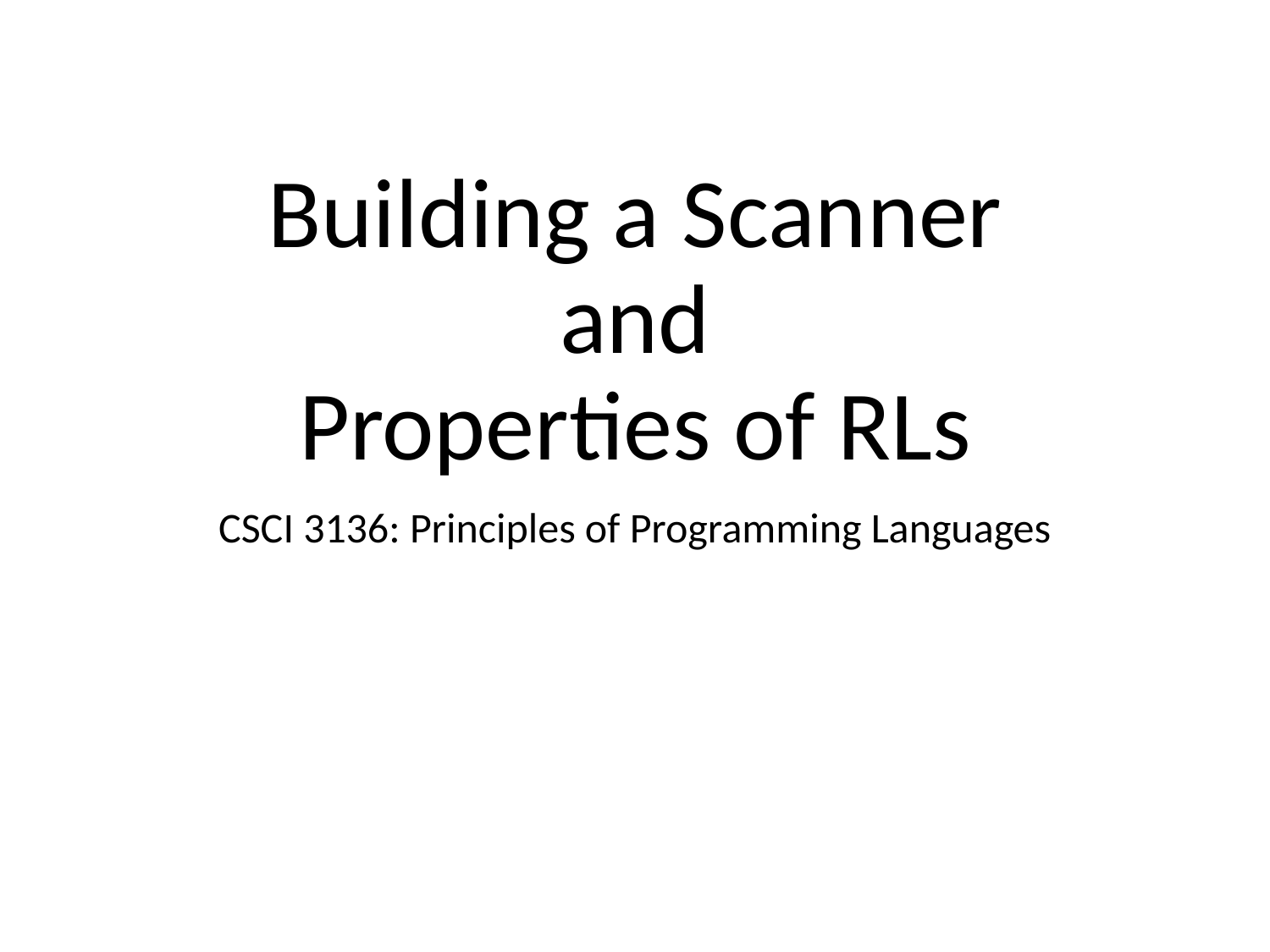

# Building a Scanner and Properties of RLs
CSCI 3136: Principles of Programming Languages